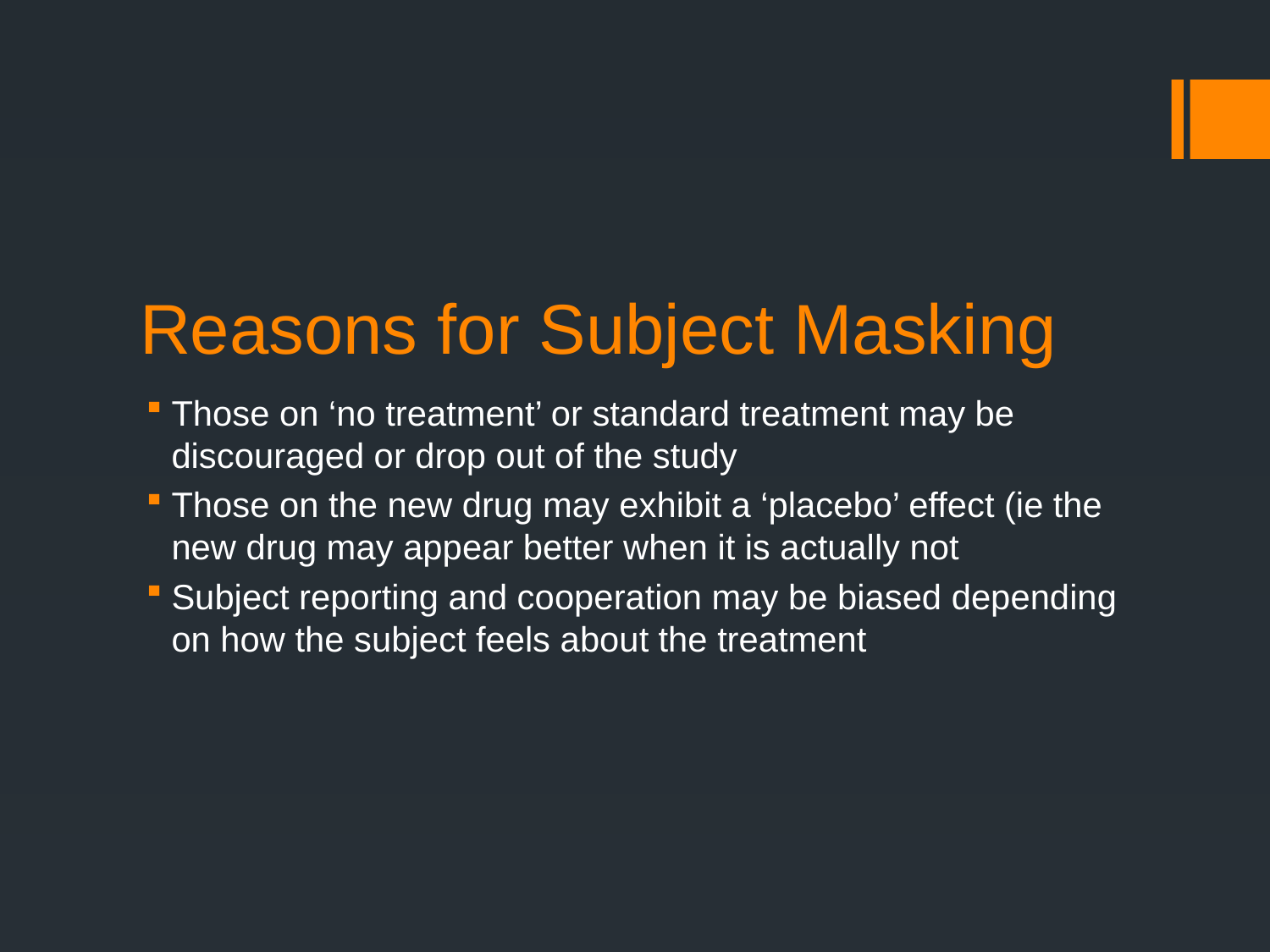

# Reasons for Subject Masking
Those on ‘no treatment’ or standard treatment may be discouraged or drop out of the study
Those on the new drug may exhibit a ‘placebo’ effect (ie the new drug may appear better when it is actually not
Subject reporting and cooperation may be biased depending on how the subject feels about the treatment